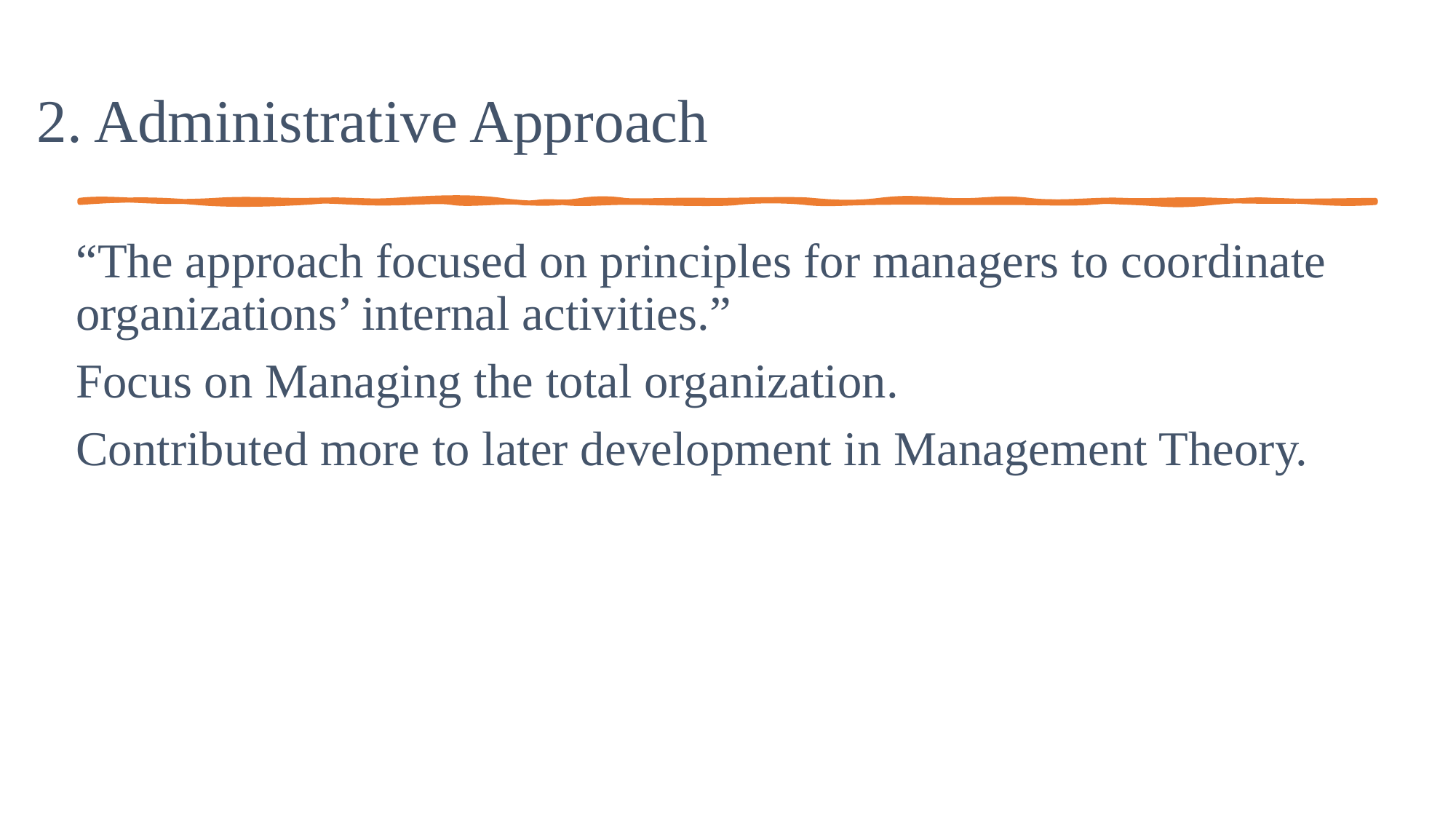

# 2. Administrative Approach

“The approach focused on principles for managers to coordinate organizations’ internal activities.”
Focus on Managing the total organization.
Contributed more to later development in Management Theory.